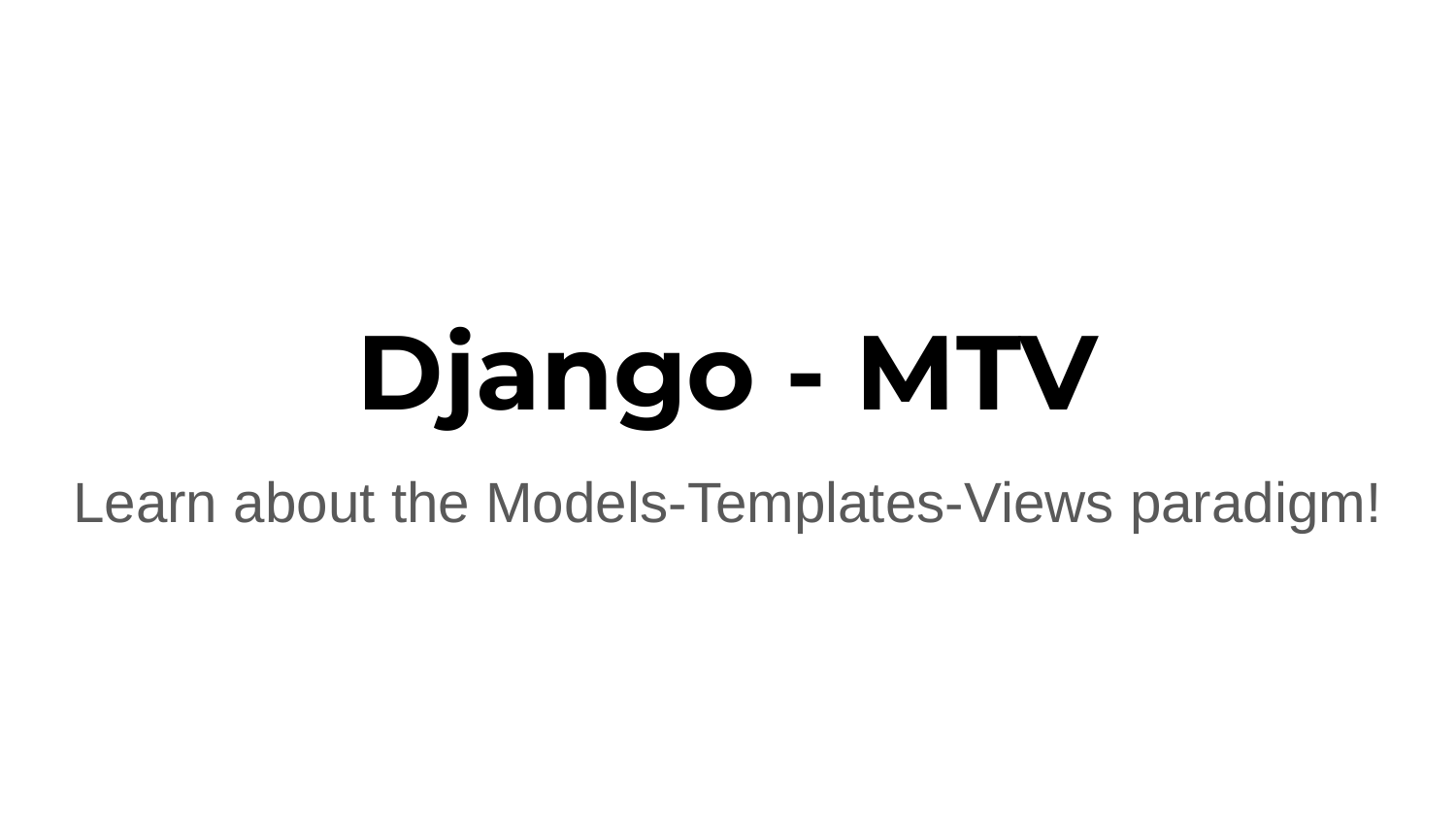

# Django - MTV
Learn about the Models-Templates-Views paradigm!